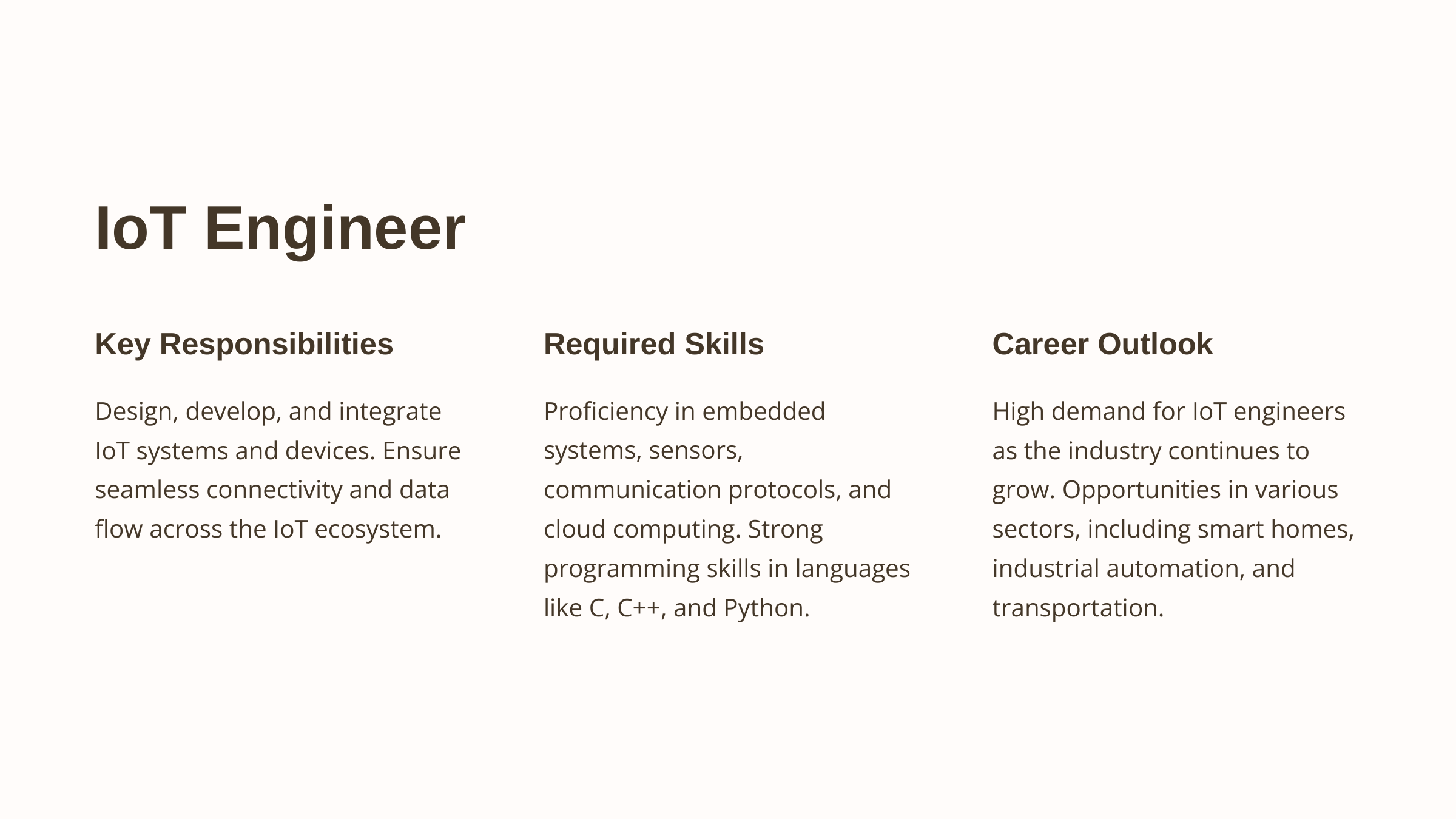

IoT Engineer
Key Responsibilities
Required Skills
Career Outlook
Design, develop, and integrate IoT systems and devices. Ensure seamless connectivity and data flow across the IoT ecosystem.
Proficiency in embedded systems, sensors, communication protocols, and cloud computing. Strong programming skills in languages like C, C++, and Python.
High demand for IoT engineers as the industry continues to grow. Opportunities in various sectors, including smart homes, industrial automation, and transportation.